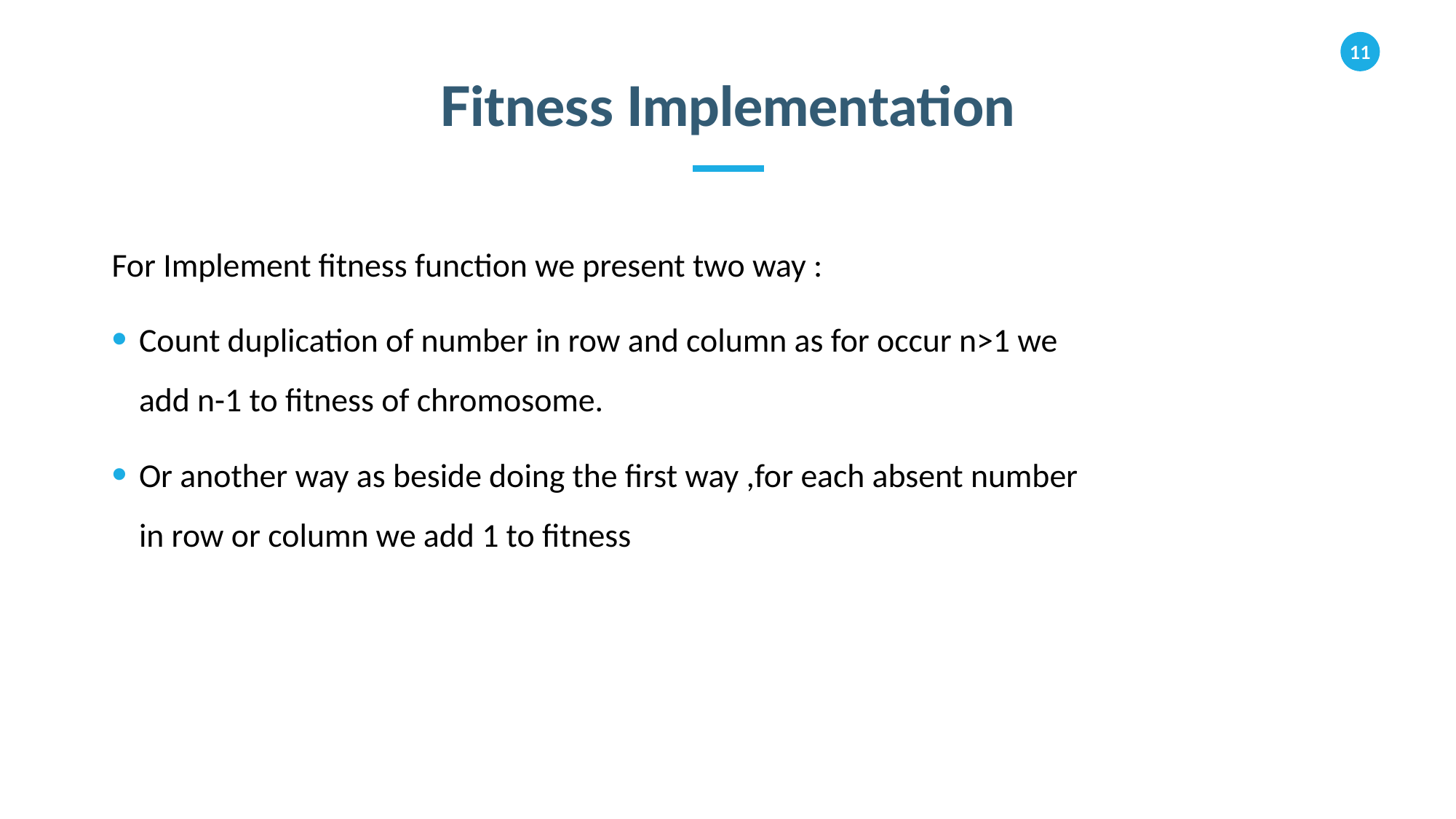

Fitness Implementation

For Implement fitness function we present two way :
Count duplication of number in row and column as for occur n>1 we add n-1 to fitness of chromosome.
Or another way as beside doing the first way ,for each absent number in row or column we add 1 to fitness